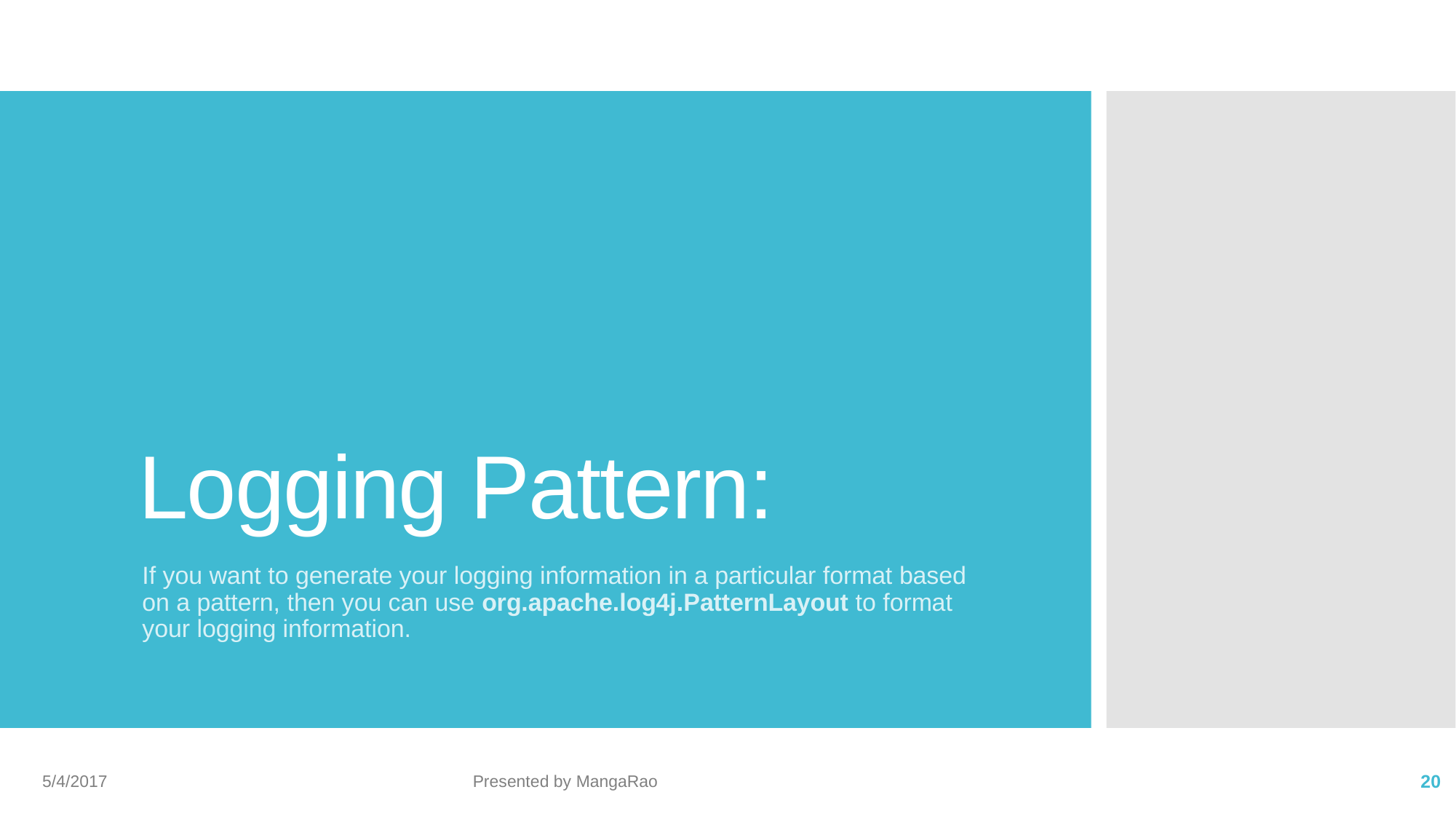

# Logging Pattern:
If you want to generate your logging information in a particular format based on a pattern, then you can use org.apache.log4j.PatternLayout to format your logging information.
5/4/2017
Presented by MangaRao
20